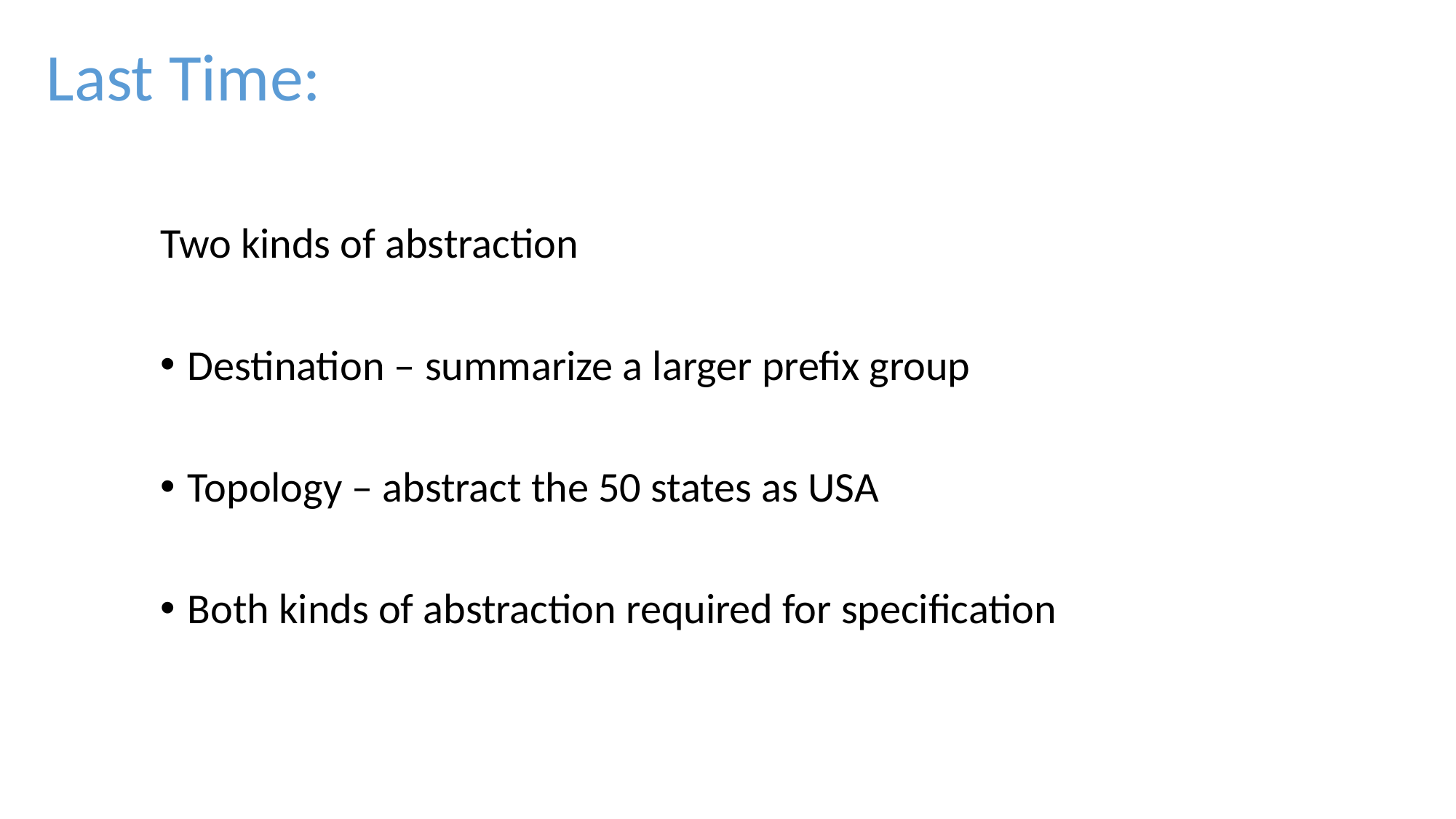

# Last Time:
Two kinds of abstraction

Destination – summarize a larger prefix group

Topology – abstract the 50 states as USA

Both kinds of abstraction required for specification